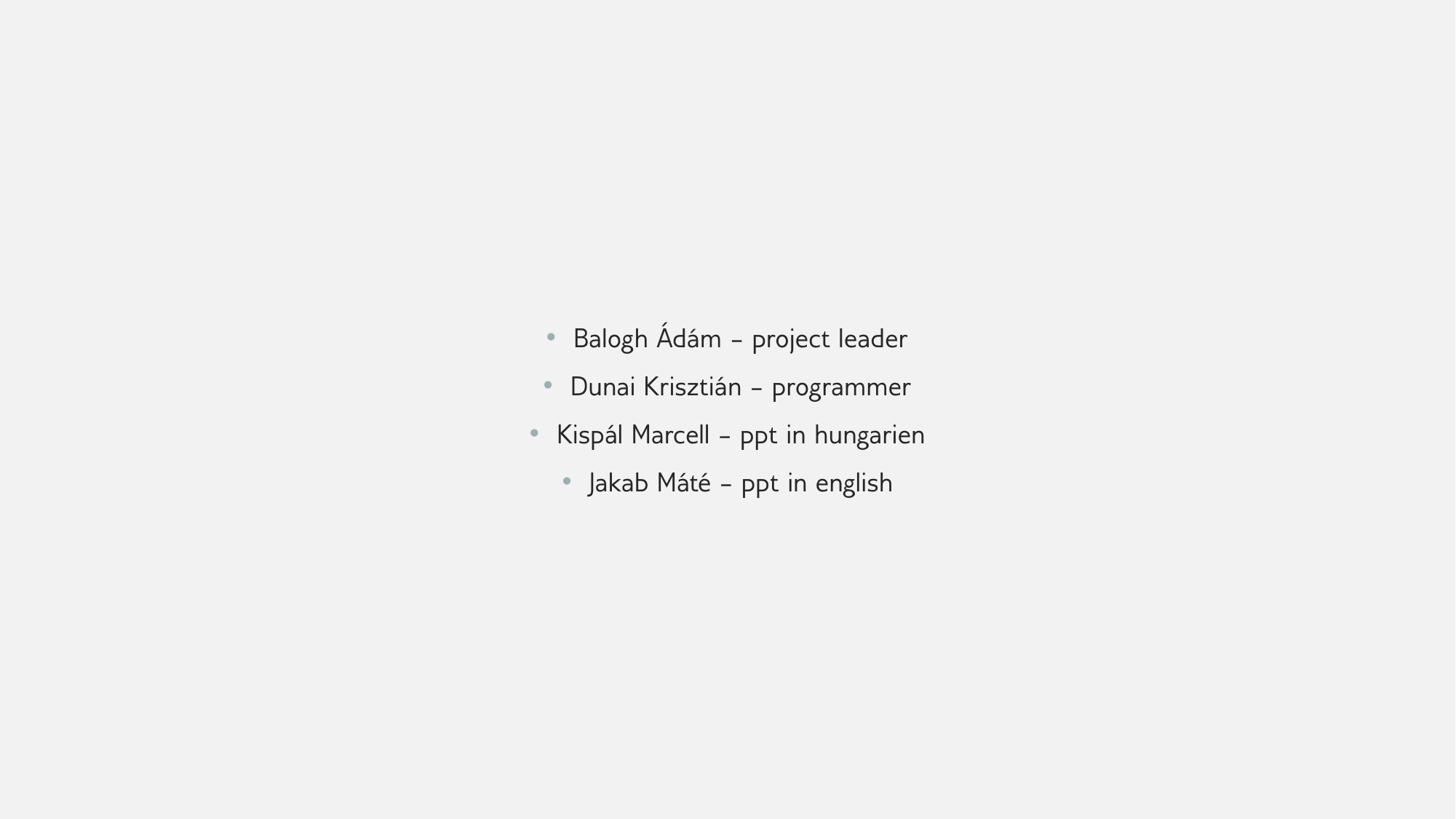

Balogh Ádám – project leader
Dunai Krisztián – programmer
Kispál Marcell – ppt in hungarien
Jakab Máté – ppt in english